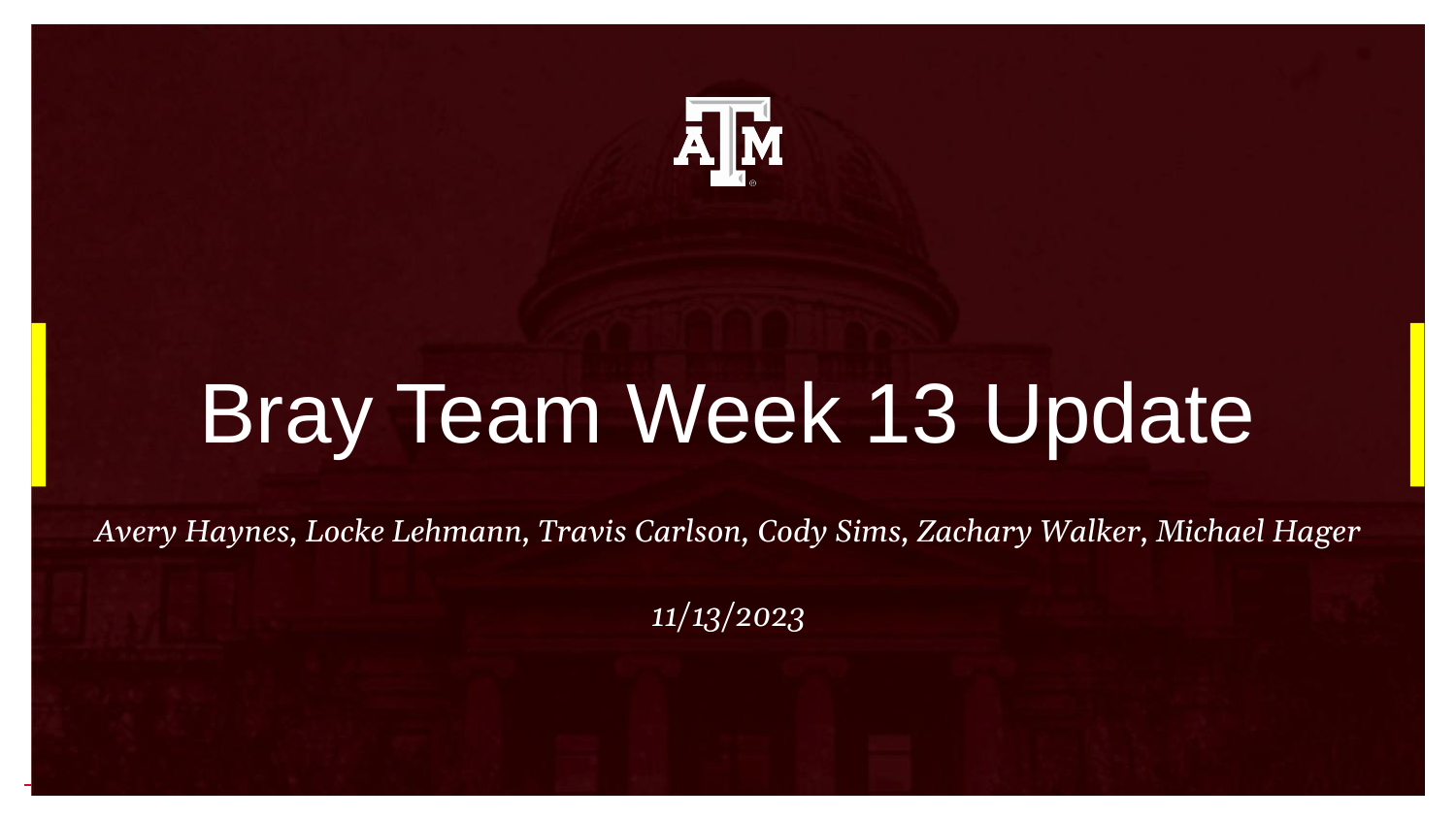

# Bray Team Week 13 Update
Avery Haynes, Locke Lehmann, Travis Carlson, Cody Sims, Zachary Walker, Michael Hager

11/13/2023